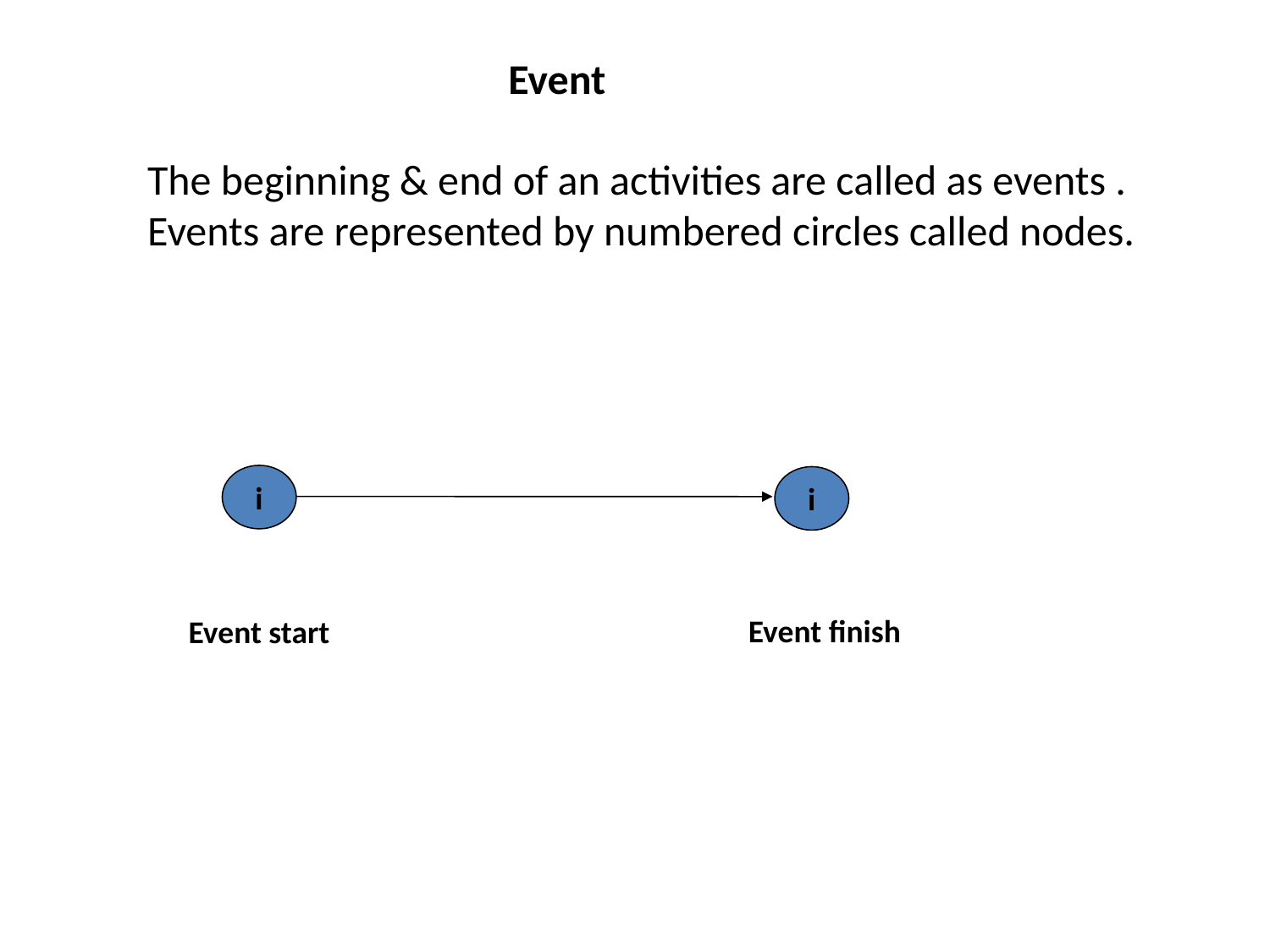

Event
The beginning & end of an activities are called as events .
Events are represented by numbered circles called nodes.
i
i

Event finish
Event start